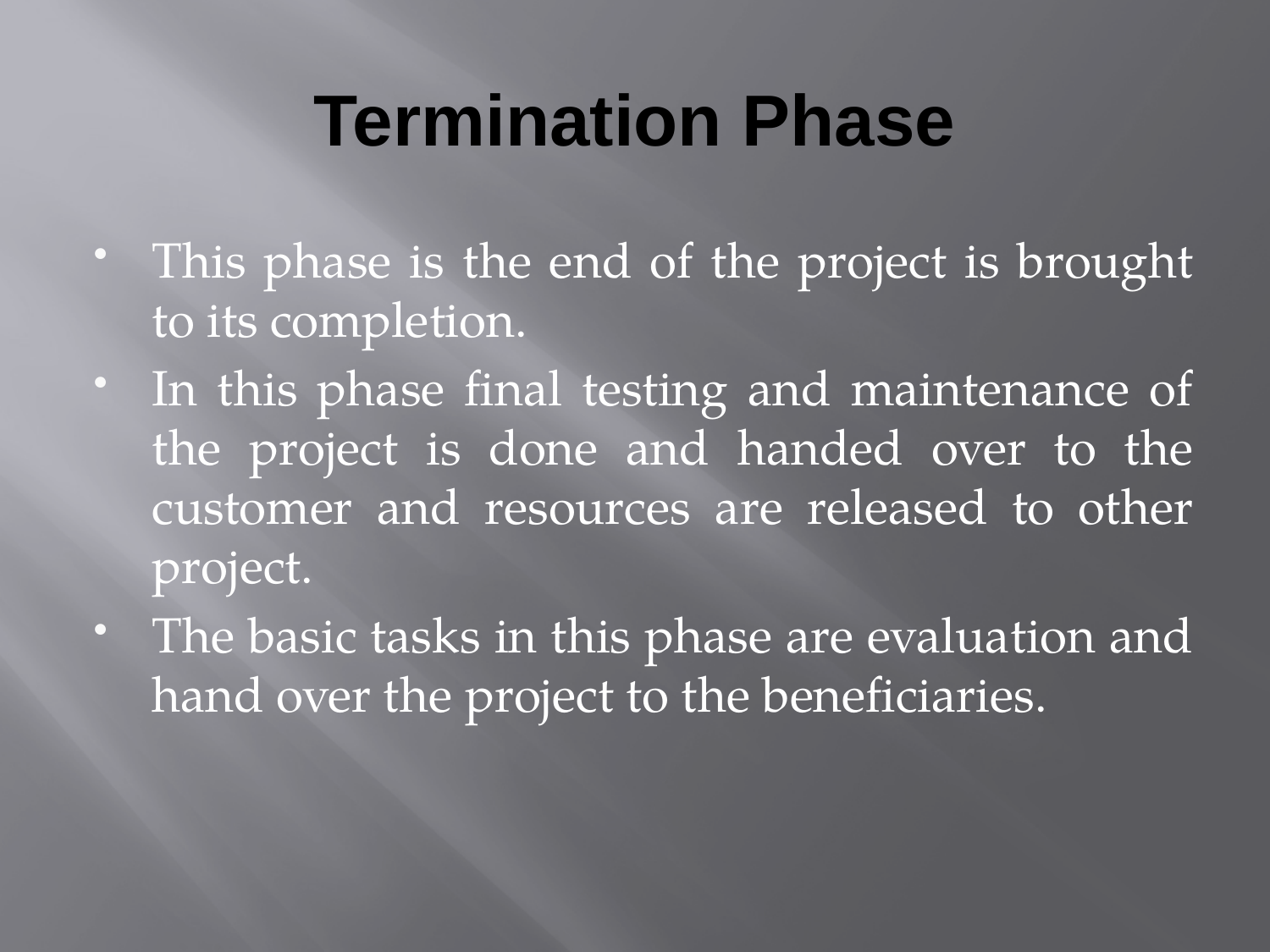

# Termination Phase
This phase is the end of the project is brought to its completion.
In this phase final testing and maintenance of the project is done and handed over to the customer and resources are released to other project.
The basic tasks in this phase are evaluation and hand over the project to the beneficiaries.